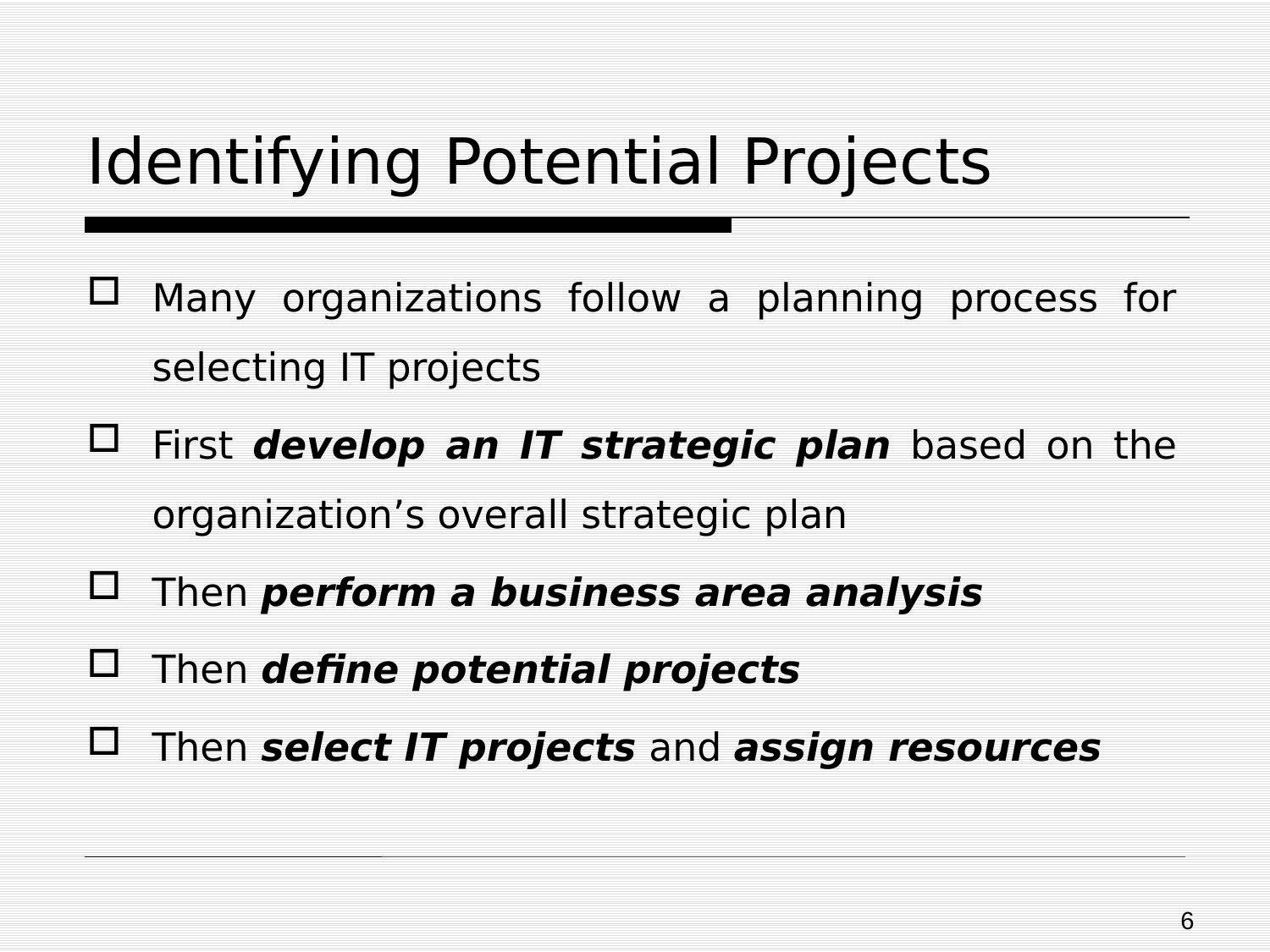

# Identifying Potential Projects
Many organizations follow a planning process for selecting IT projects
First develop an IT strategic plan based on the organization’s overall strategic plan
Then perform a business area analysis
Then define potential projects
Then select IT projects and assign resources
6